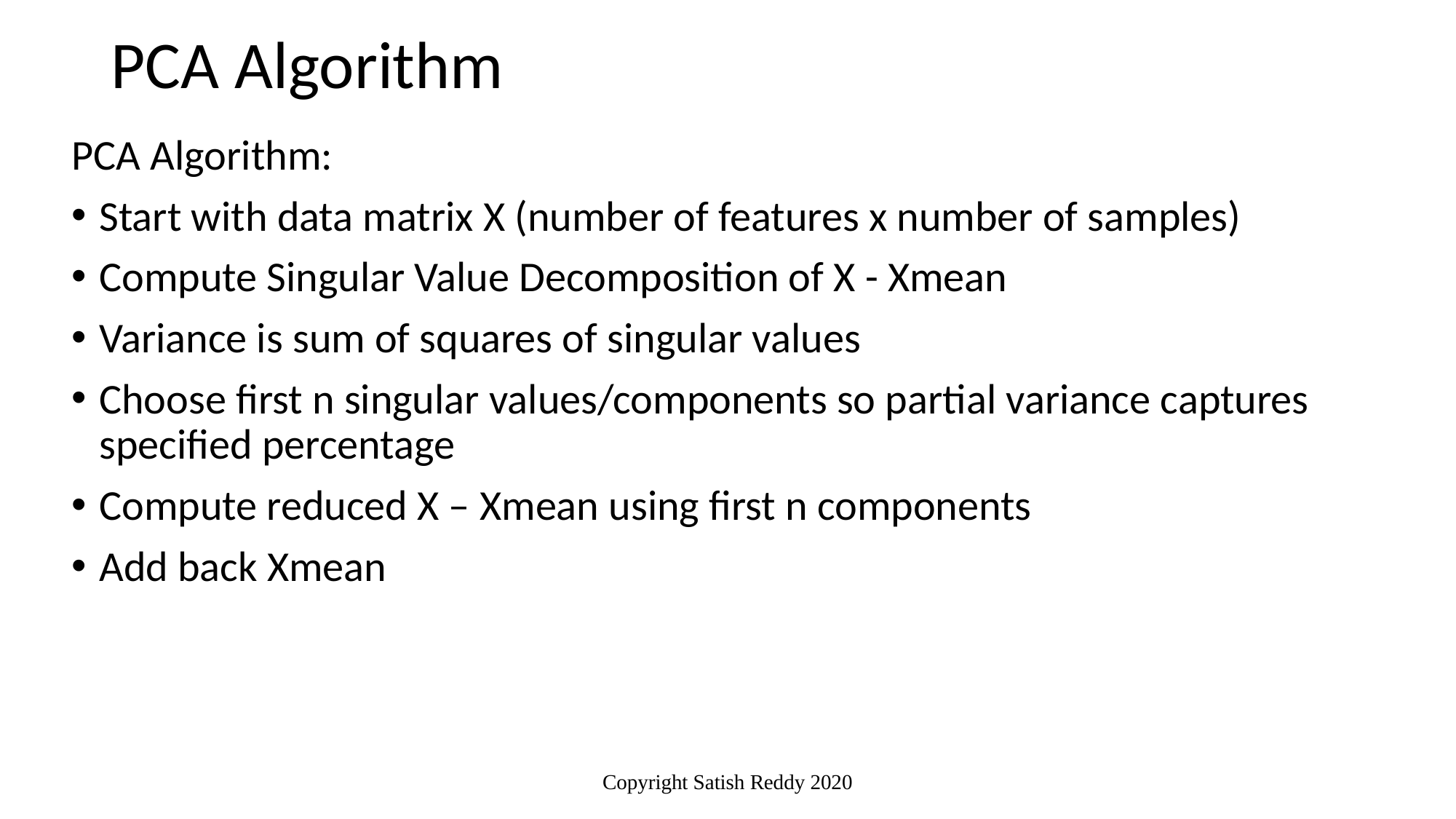

# PCA Algorithm
PCA Algorithm:
Start with data matrix X (number of features x number of samples)
Compute Singular Value Decomposition of X - Xmean
Variance is sum of squares of singular values
Choose first n singular values/components so partial variance captures specified percentage
Compute reduced X – Xmean using first n components
Add back Xmean

Copyright Satish Reddy 2020